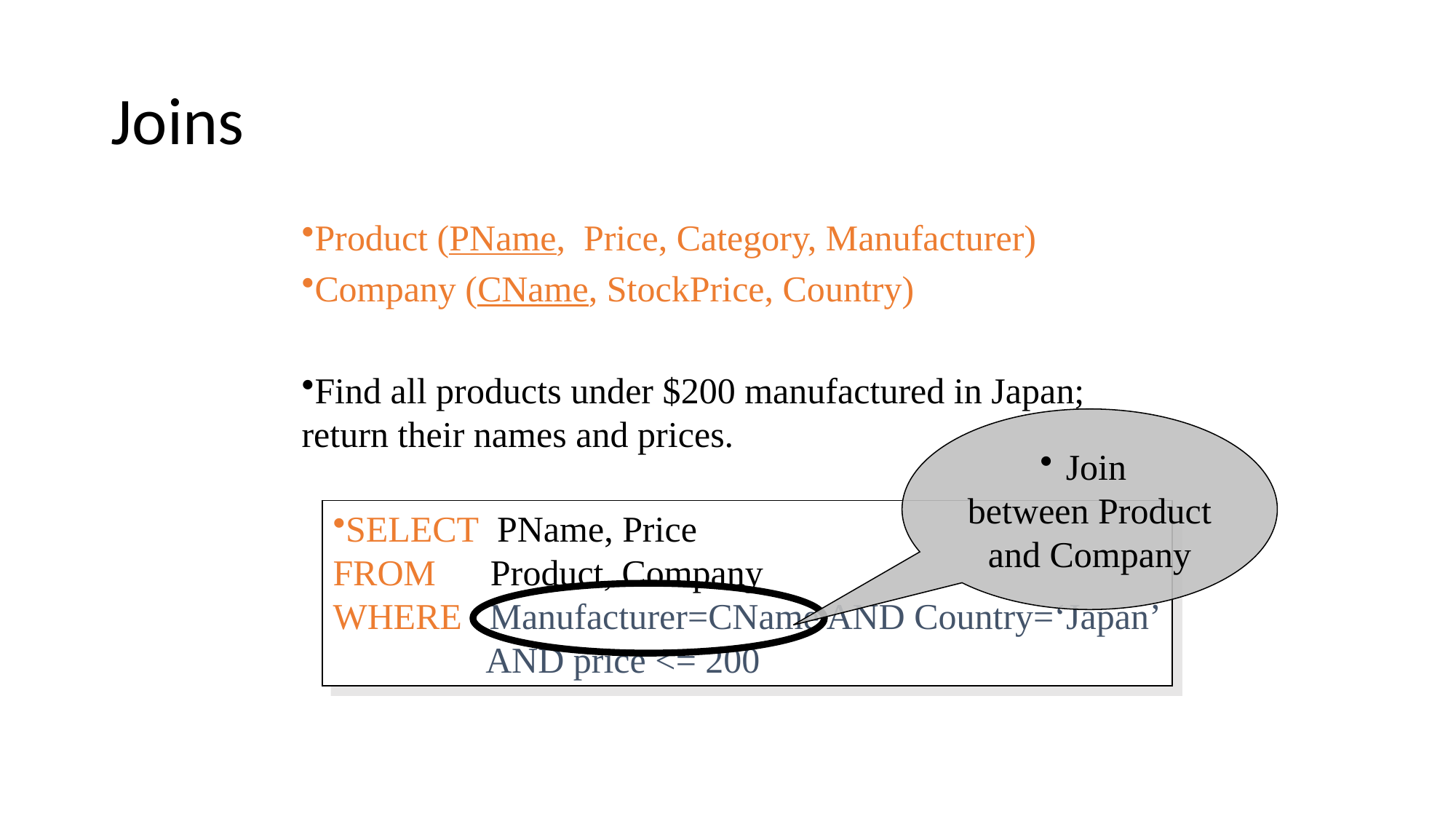

# Joins
Product (PName,  Price, Category, Manufacturer)
Company (CName, StockPrice, Country)

Find all products under $200 manufactured in Japan;
return their names and prices.
Join
between Product
and Company

SELECT  PName, Price
FROM      Product, Company
WHERE   Manufacturer=CName AND Country=‘Japan’
                 AND price <= 200